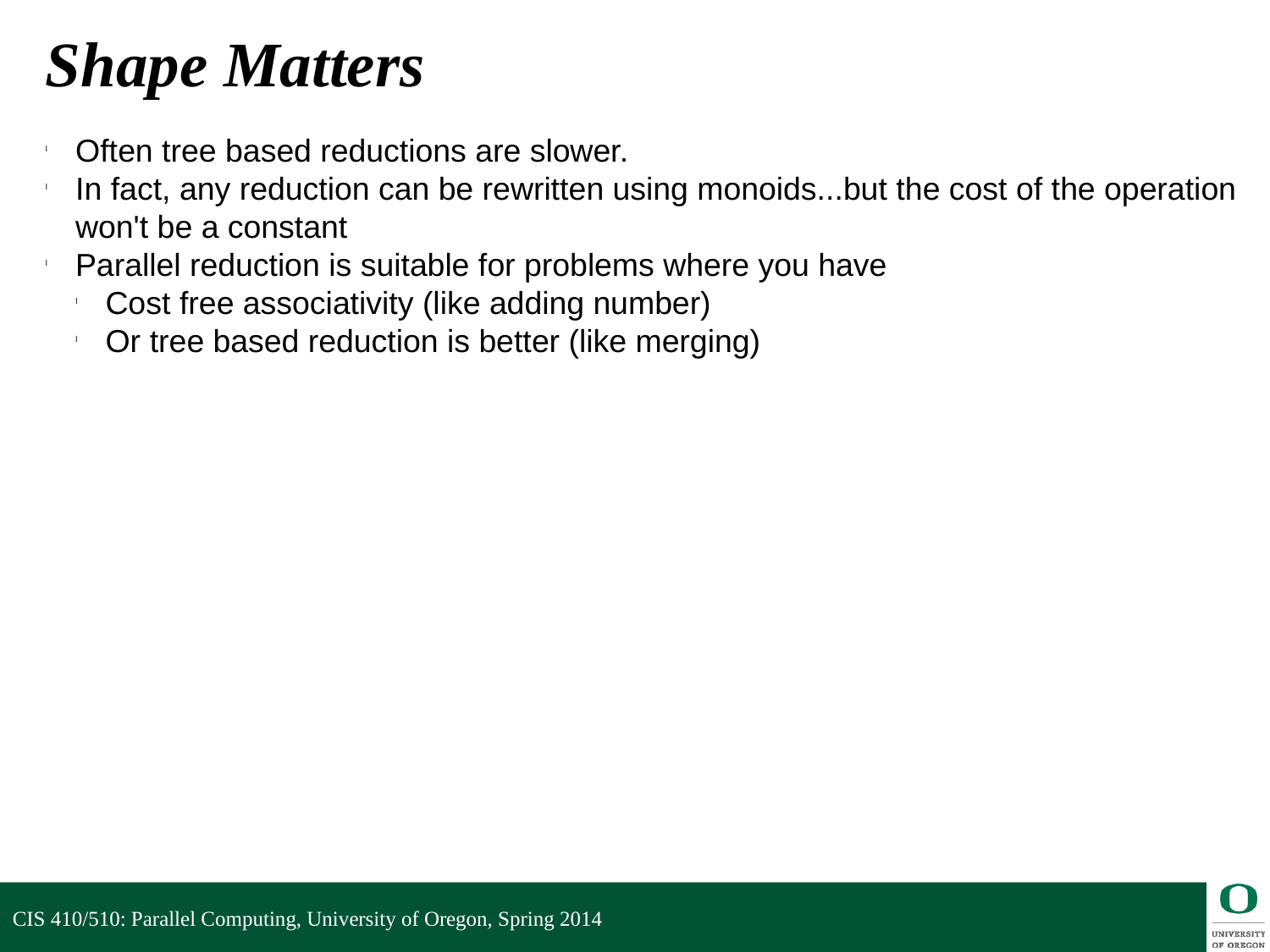

Shape Matters
Often tree based reductions are slower.
In fact, any reduction can be rewritten using monoids...but the cost of the operation won't be a constant
Parallel reduction is suitable for problems where you have
Cost free associativity (like adding number)
Or tree based reduction is better (like merging)
CIS 410/510: Parallel Computing, University of Oregon, Spring 2014